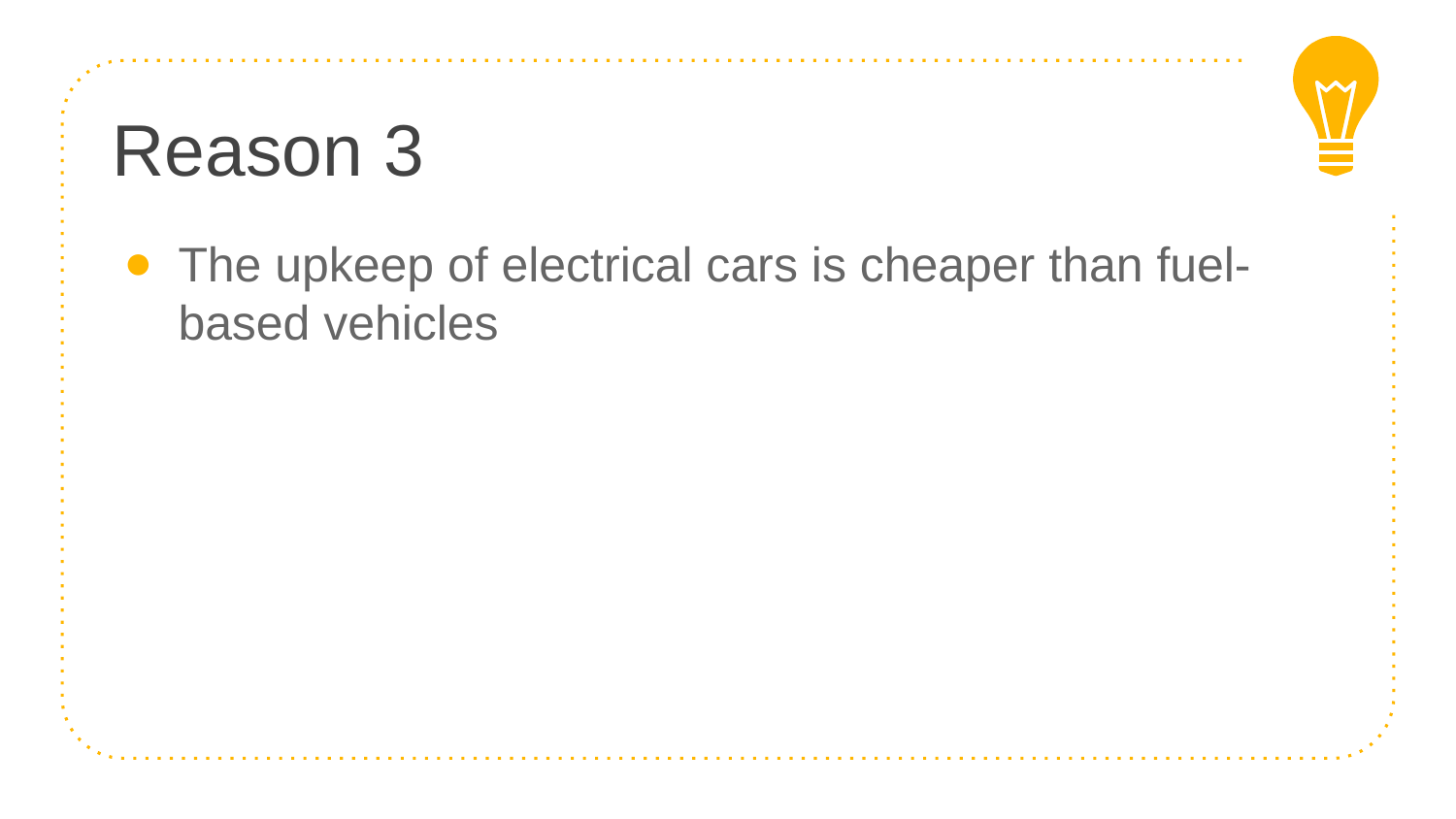

Reason 3
The upkeep of electrical cars is cheaper than fuel-based vehicles